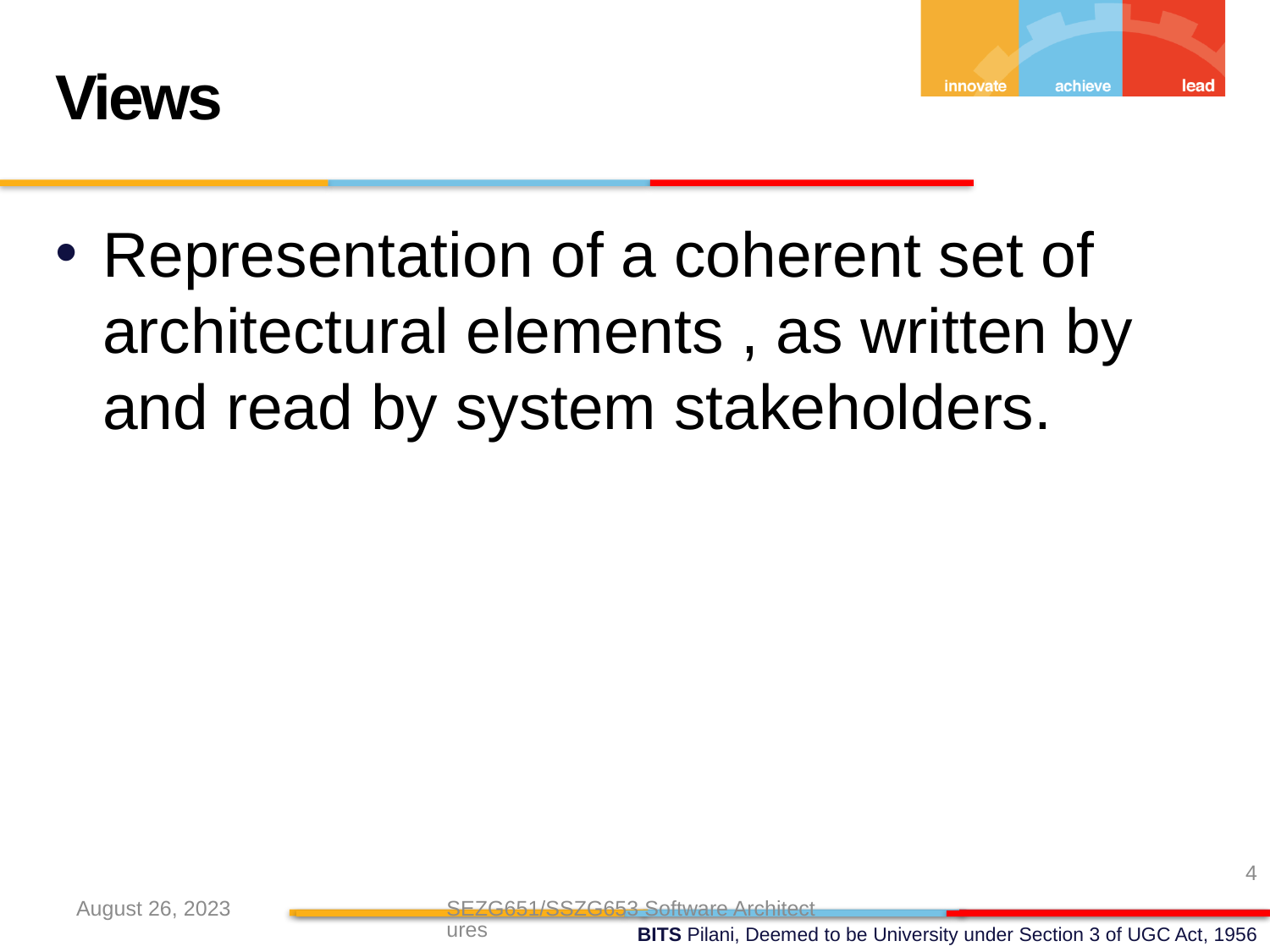

Views
Representation of a coherent set of architectural elements , as written by and read by system stakeholders.
4
August 26, 2023
SEZG651/SSZG653 Software Architectures